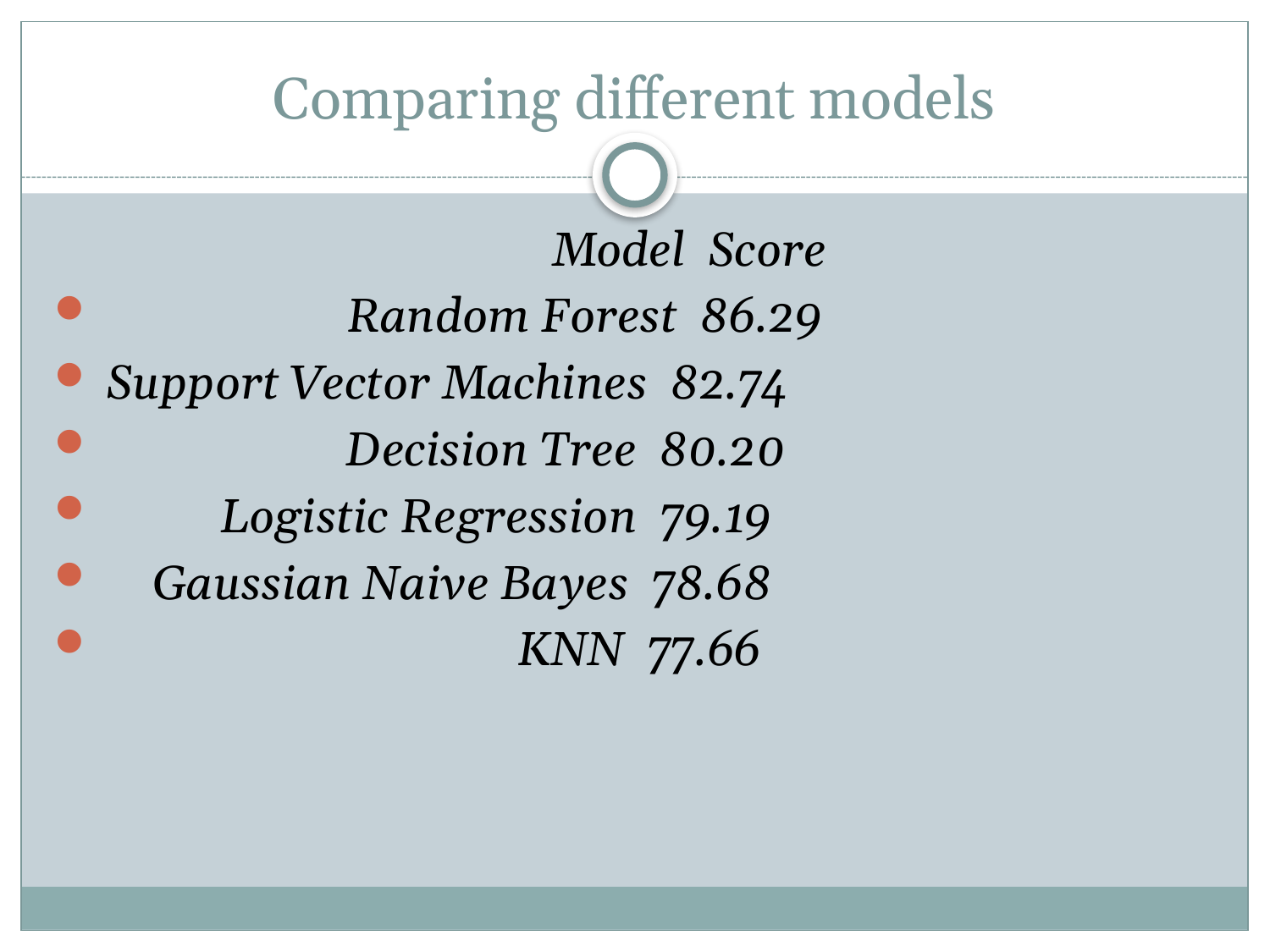

# Comparing different models
	 	           	                  Model  Score
       		Random Forest  86.29
 Support Vector Machines  82.74
                      Decision Tree  80.20
           Logistic Regression  79.19
     Gaussian Naive Bayes  78.68
                                     KNN  77.66